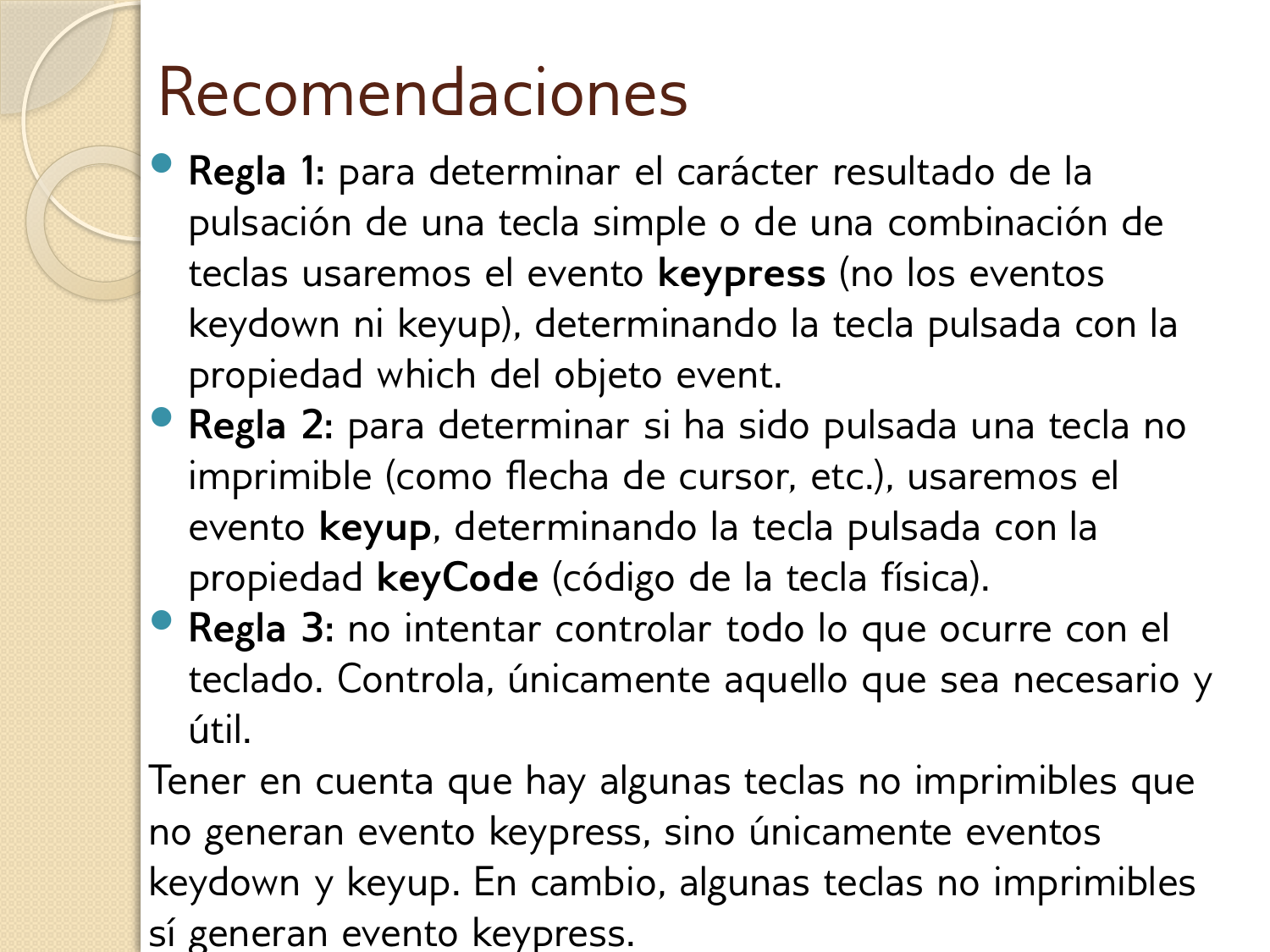

# Recomendaciones
Regla 1: para determinar el carácter resultado de la pulsación de una tecla simple o de una combinación de teclas usaremos el evento keypress (no los eventos keydown ni keyup), determinando la tecla pulsada con la propiedad which del objeto event.
Regla 2: para determinar si ha sido pulsada una tecla no imprimible (como flecha de cursor, etc.), usaremos el evento keyup, determinando la tecla pulsada con la propiedad keyCode (código de la tecla física).
Regla 3: no intentar controlar todo lo que ocurre con el teclado. Controla, únicamente aquello que sea necesario y útil.
Tener en cuenta que hay algunas teclas no imprimibles que no generan evento keypress, sino únicamente eventos keydown y keyup. En cambio, algunas teclas no imprimibles sí generan evento keypress.